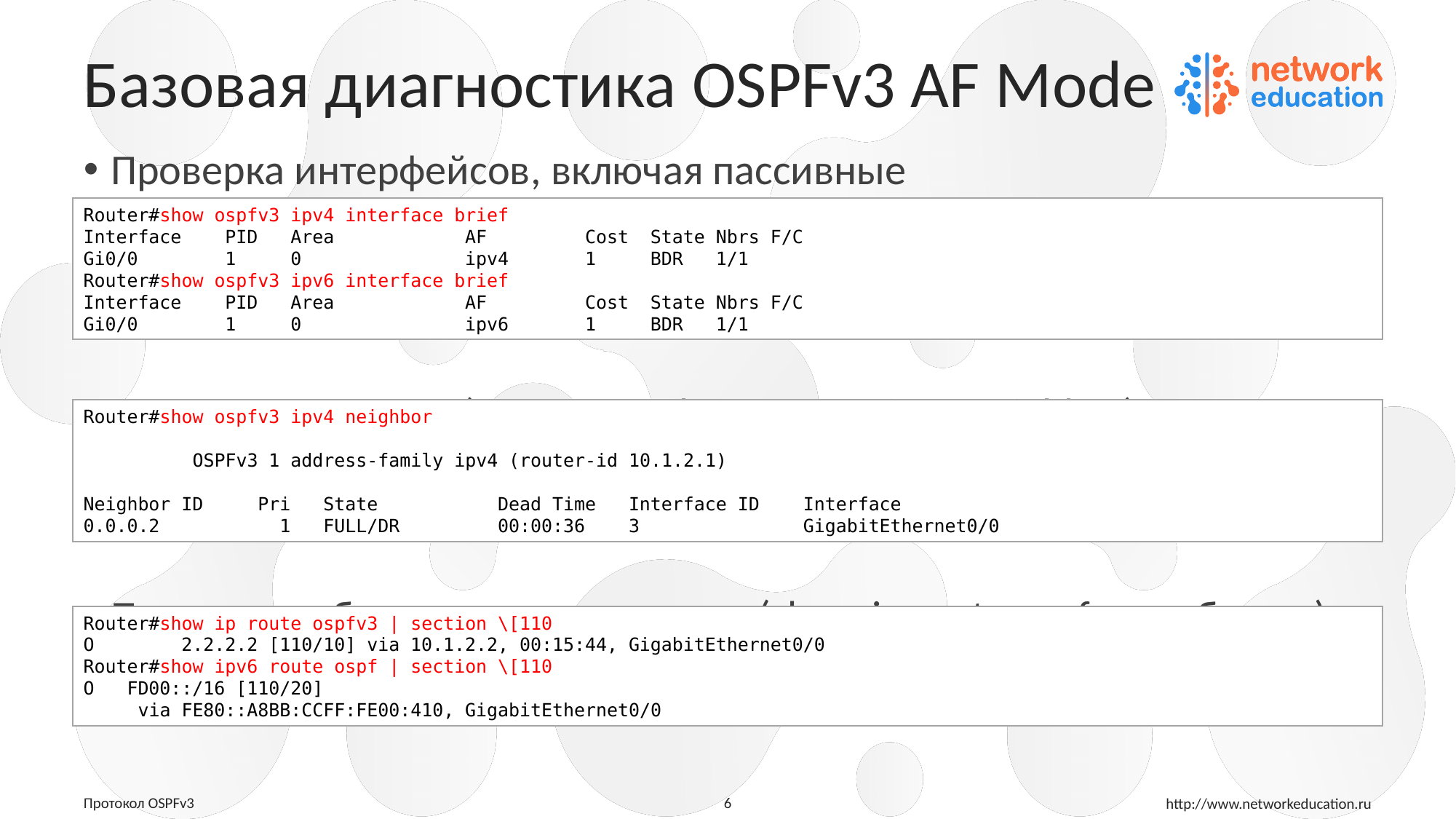

# Базовая диагностика OSPFv3 AF Mode
Проверка интерфейсов, включая пассивные

Проверка соседств (для IPv6 – show ospfv3 ipv6 neighbor)

Проверка таблицы маршрутизации (show ip route ospf не работает)
Router#show ospfv3 ipv4 interface brief
Interface    PID   Area            AF         Cost  State Nbrs F/C
Gi0/0        1     0               ipv4       1     BDR   1/1
Router#show ospfv3 ipv6 interface brief
Interface    PID   Area            AF         Cost  State Nbrs F/C
Gi0/0        1     0               ipv6       1     BDR   1/1
Router#show ospfv3 ipv4 neighbor

          OSPFv3 1 address-family ipv4 (router-id 10.1.2.1)

Neighbor ID     Pri   State           Dead Time   Interface ID    Interface
0.0.0.2           1   FULL/DR         00:00:36    3               GigabitEthernet0/0
Router#show ip route ospfv3 | section \[110
O        2.2.2.2 [110/10] via 10.1.2.2, 00:15:44, GigabitEthernet0/0
Router#show ipv6 route ospf | section \[110
O   FD00::/16 [110/20]
     via FE80::A8BB:CCFF:FE00:410, GigabitEthernet0/0
6
Протокол OSPFv3